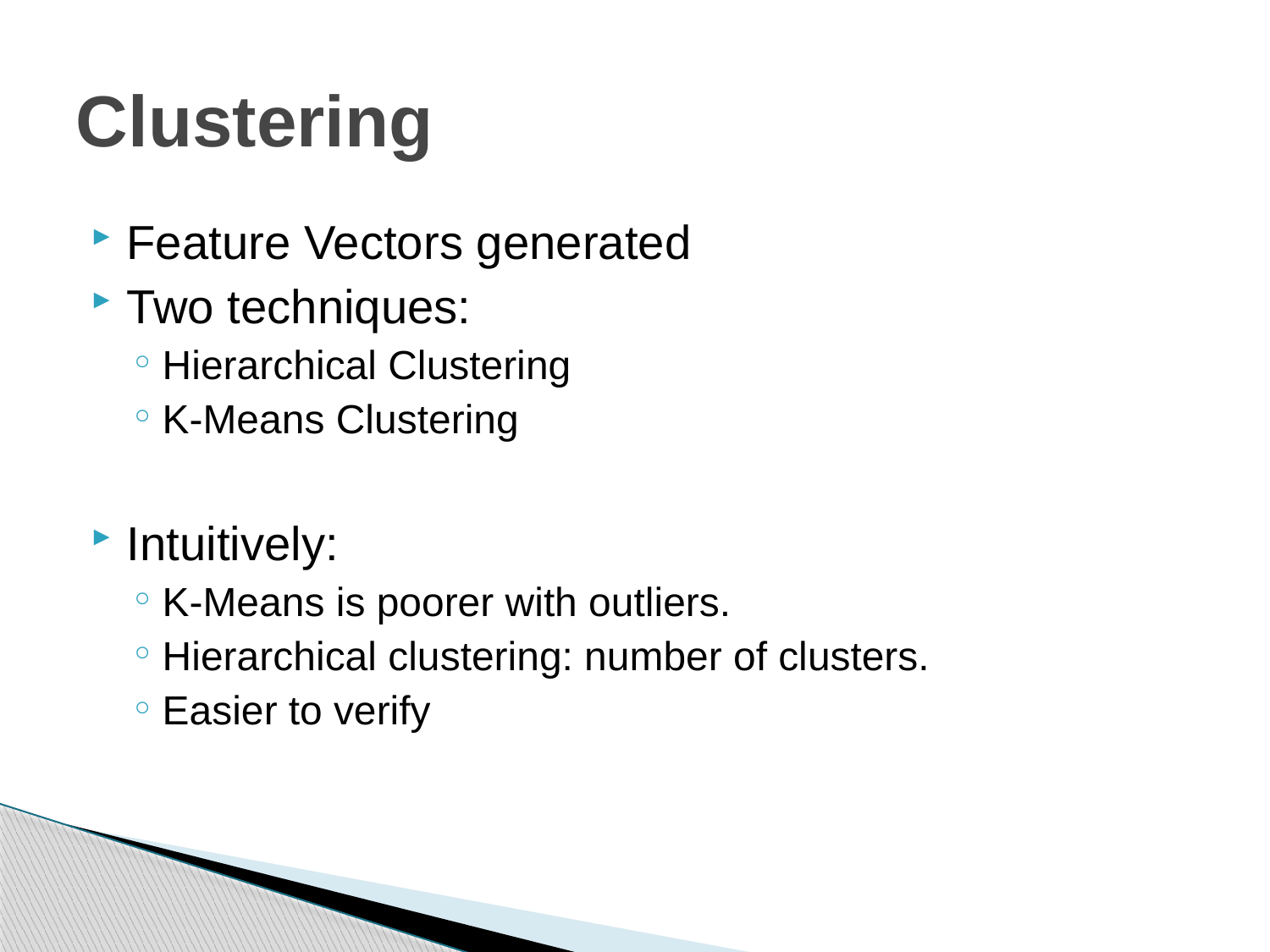

# Clustering
Feature Vectors generated
Two techniques:
Hierarchical Clustering
K-Means Clustering

Intuitively:
K-Means is poorer with outliers.
Hierarchical clustering: number of clusters.
Easier to verify